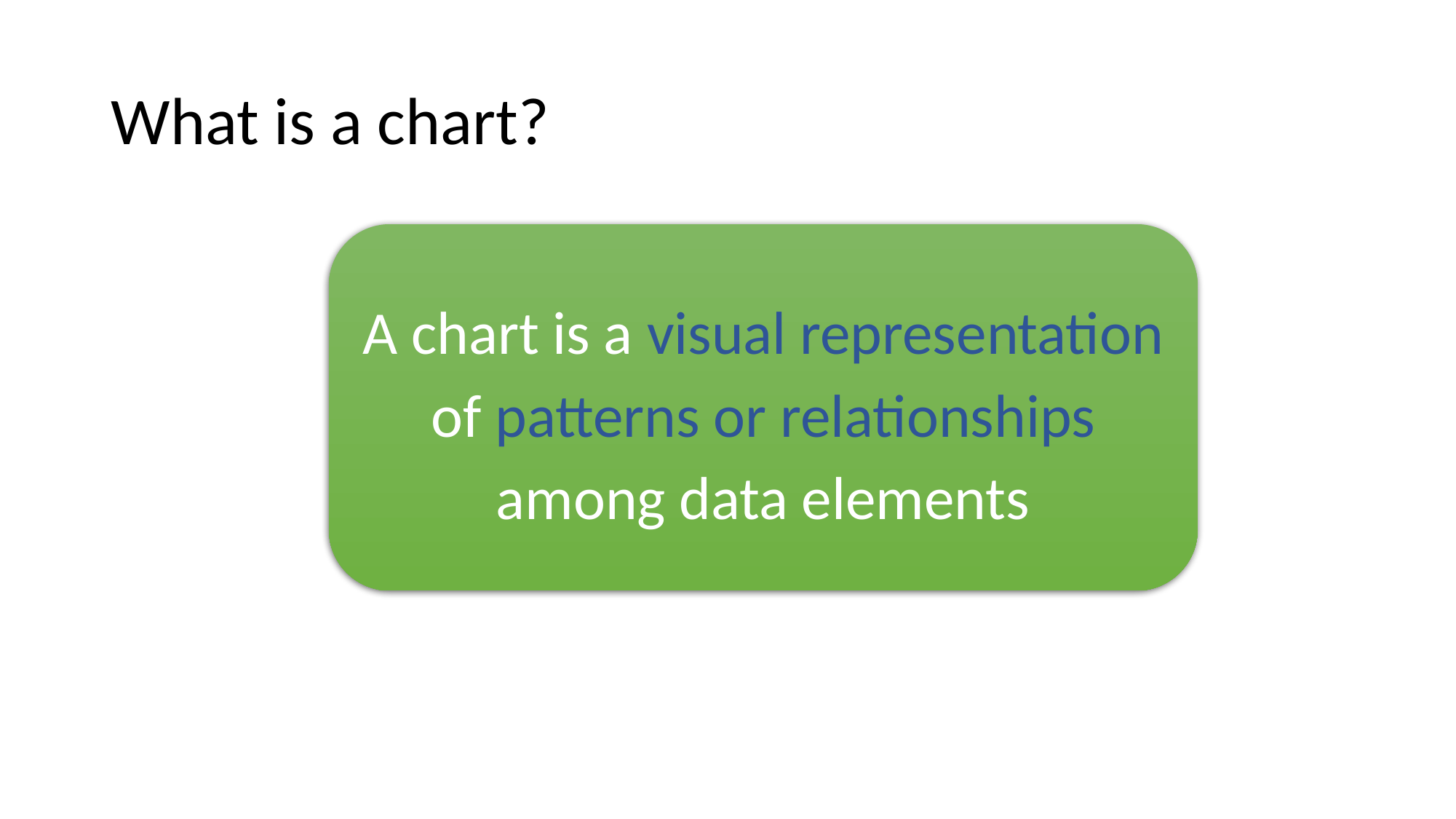

# What is a chart?
A chart is a visual representation of patterns or relationships among data elements